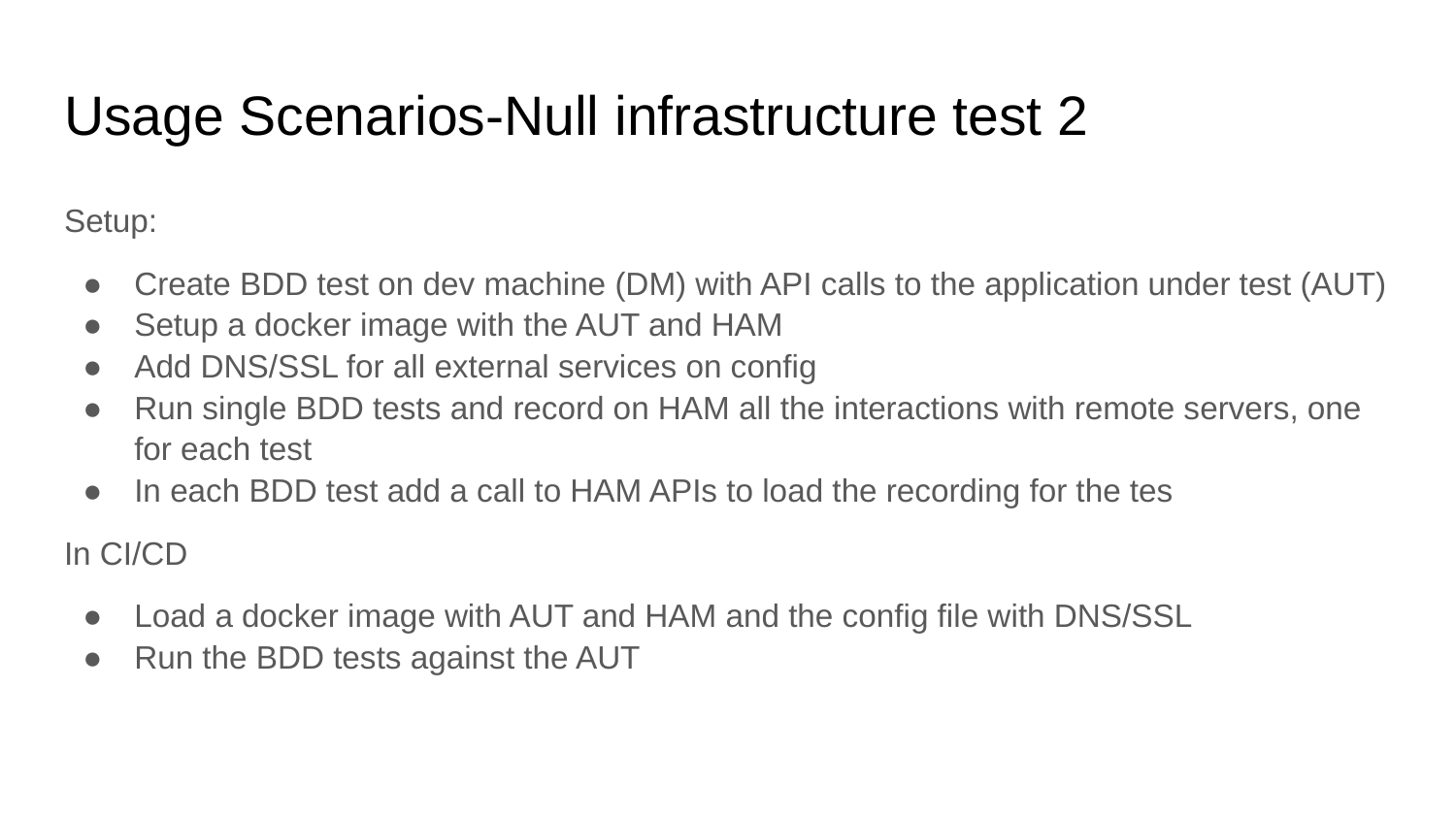

# Usage Scenarios-Null infrastructure test 2
Setup:
Create BDD test on dev machine (DM) with API calls to the application under test (AUT)
Setup a docker image with the AUT and HAM
Add DNS/SSL for all external services on config
Run single BDD tests and record on HAM all the interactions with remote servers, one for each test
In each BDD test add a call to HAM APIs to load the recording for the tes
In CI/CD
Load a docker image with AUT and HAM and the config file with DNS/SSL
Run the BDD tests against the AUT